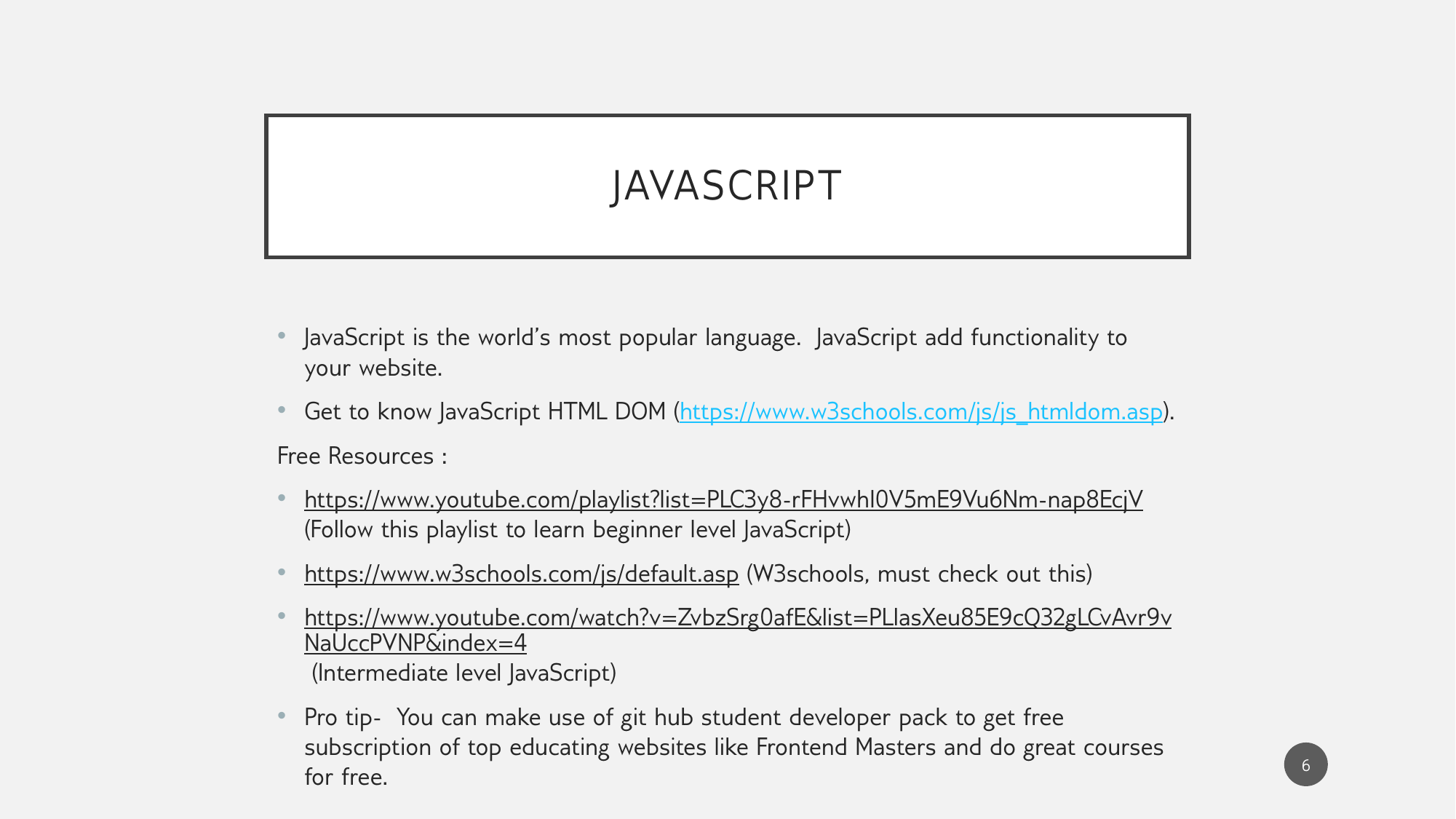

# Javascript
JavaScript is the world’s most popular language.  JavaScript add functionality to your website.
Get to know JavaScript HTML DOM (https://www.w3schools.com/js/js_htmldom.asp).
Free Resources :
https://www.youtube.com/playlist?list=PLC3y8-rFHvwhI0V5mE9Vu6Nm-nap8EcjV  (Follow this playlist to learn beginner level JavaScript)
https://www.w3schools.com/js/default.asp (W3schools, must check out this)
https://www.youtube.com/watch?v=ZvbzSrg0afE&list=PLlasXeu85E9cQ32gLCvAvr9vNaUccPVNP&index=4 (Intermediate level JavaScript)
Pro tip-  You can make use of git hub student developer pack to get free subscription of top educating websites like Frontend Masters and do great courses for free.

6